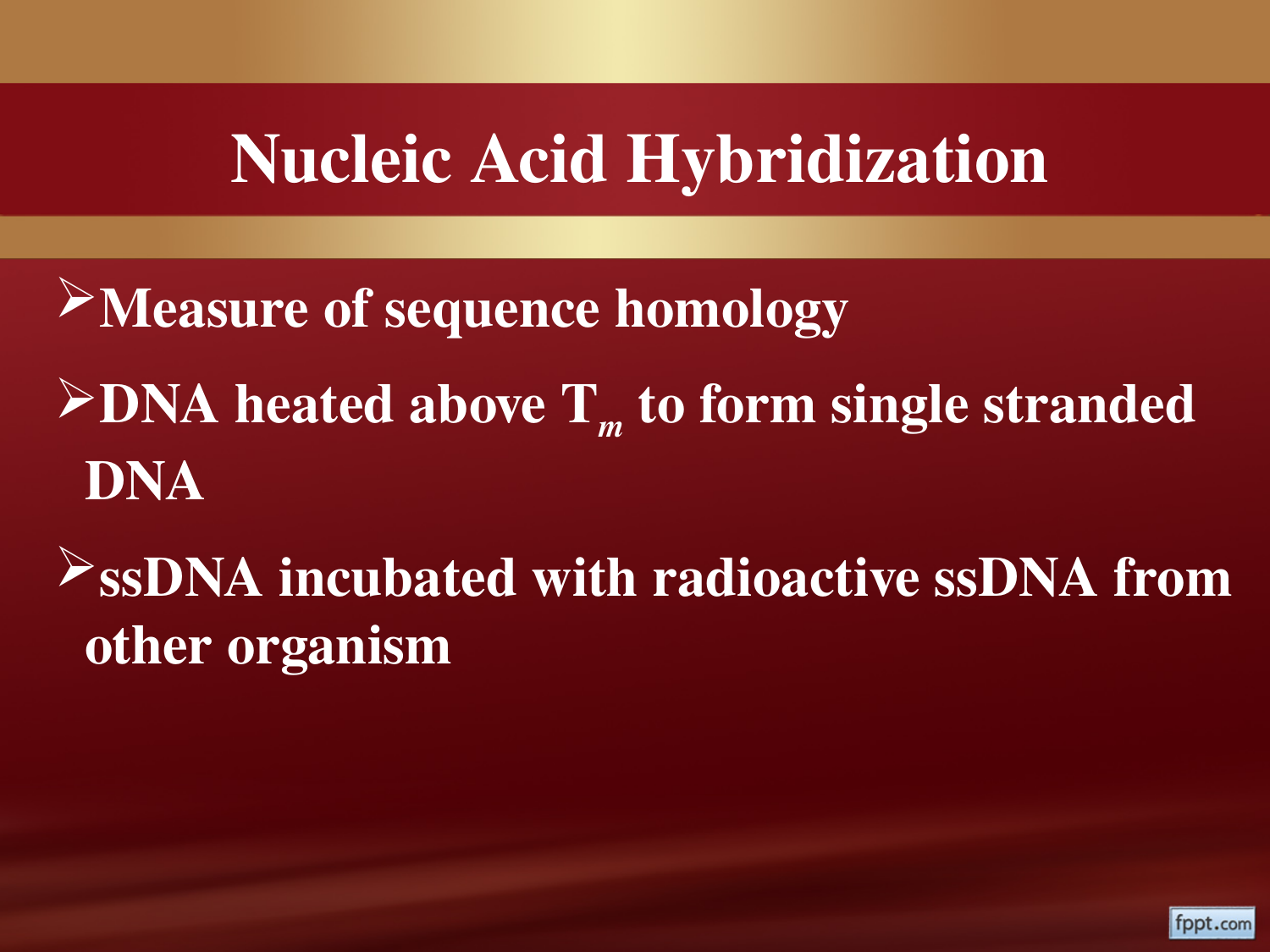

Nucleic Acid Hybridization

Measure of sequence homology
DNA heated above Tm to form single stranded DNA
ssDNA incubated with radioactive ssDNA from other organism